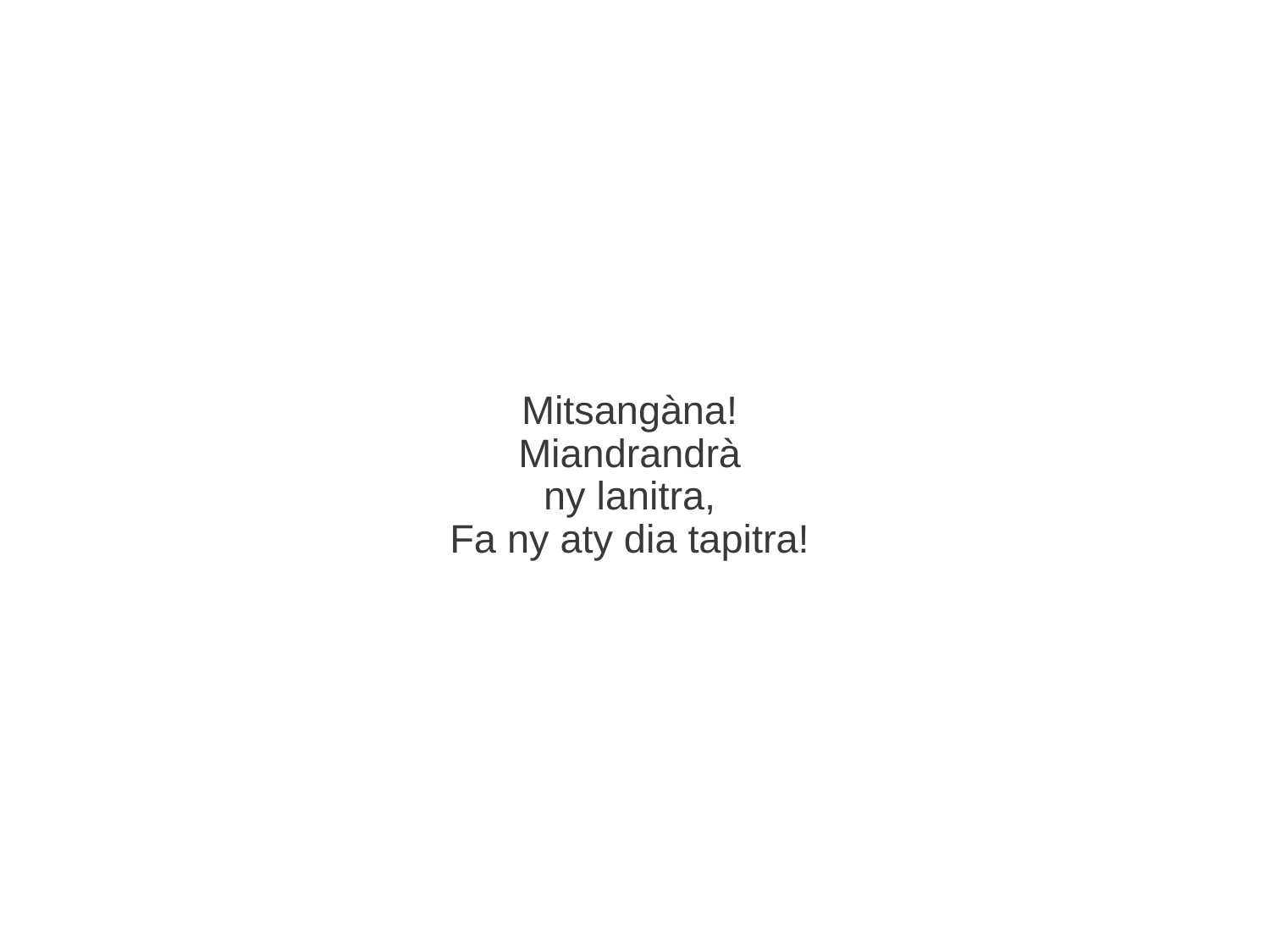

Mitsangàna!
Miandrandrà
ny lanitra,
Fa ny aty dia tapitra!